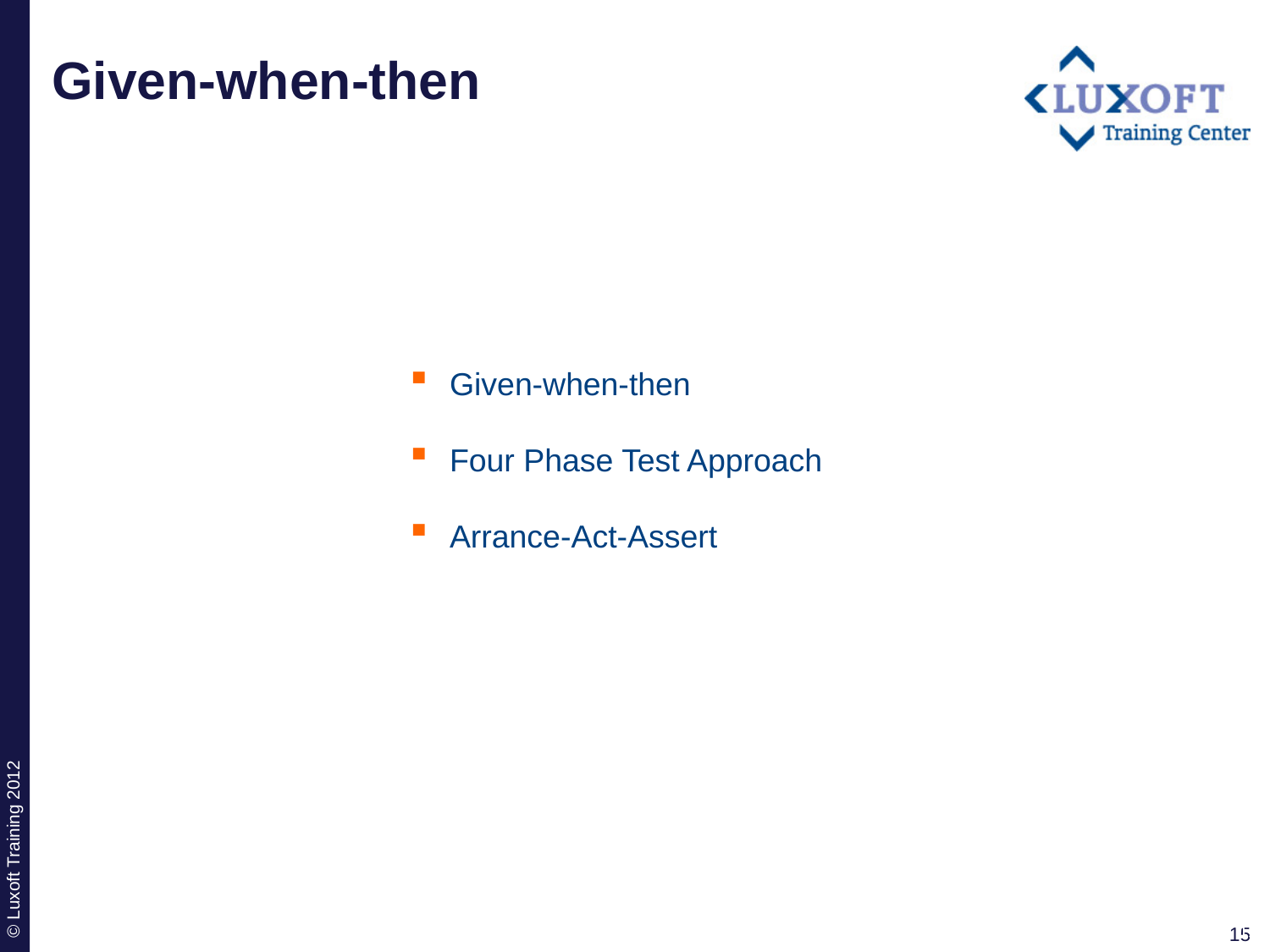

# Given-when-then
Given-when-then

Four Phase Test Approach

Arrance-Act-Assert